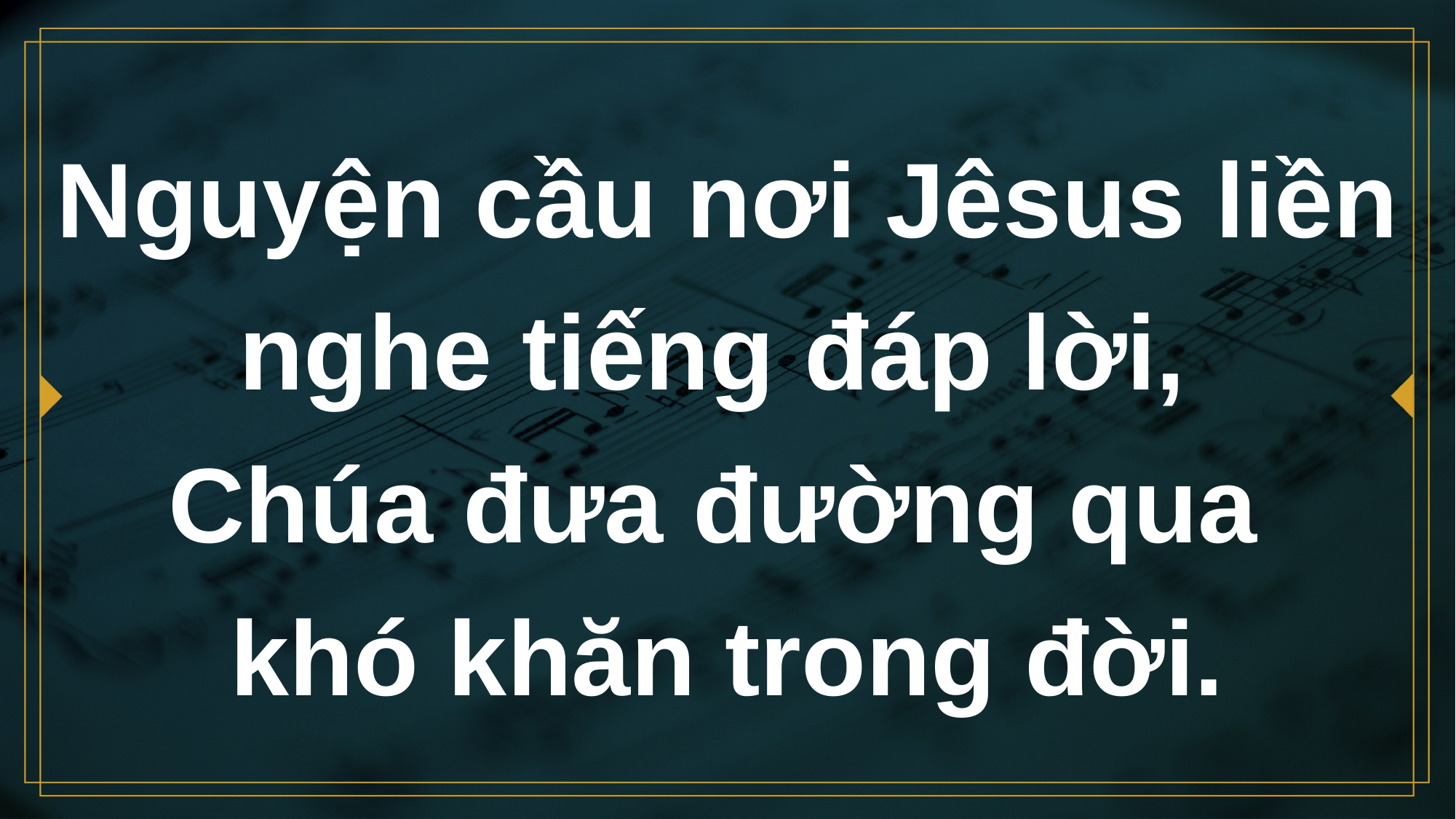

# Nguyện cầu nơi Jêsus liền nghe tiếng đáp lời, Chúa đưa đường qua khó khăn trong đời.